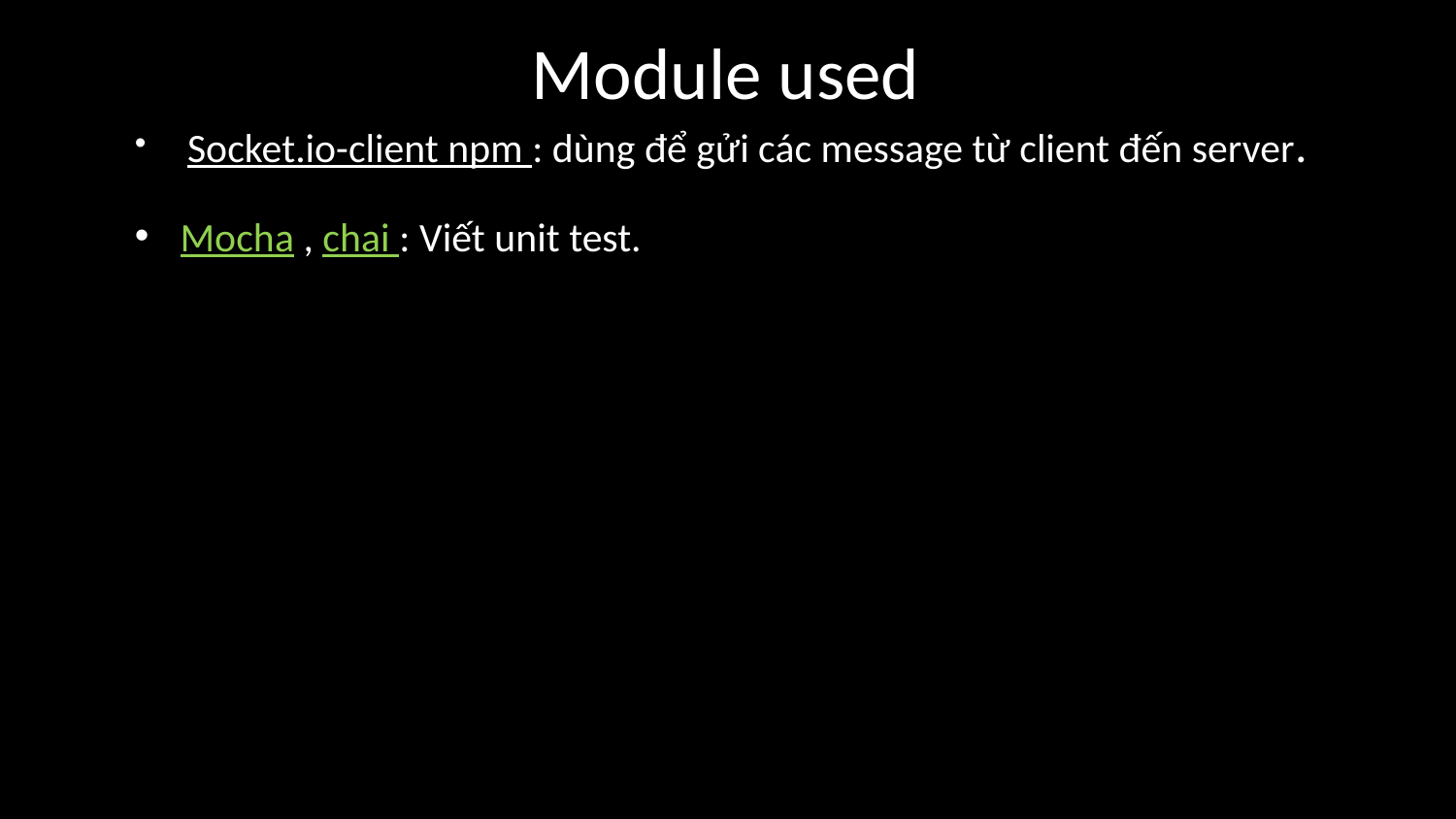

Module used
 Socket.io-client npm : dùng để gửi các message từ client đến server.

Mocha , chai : Viết unit test.